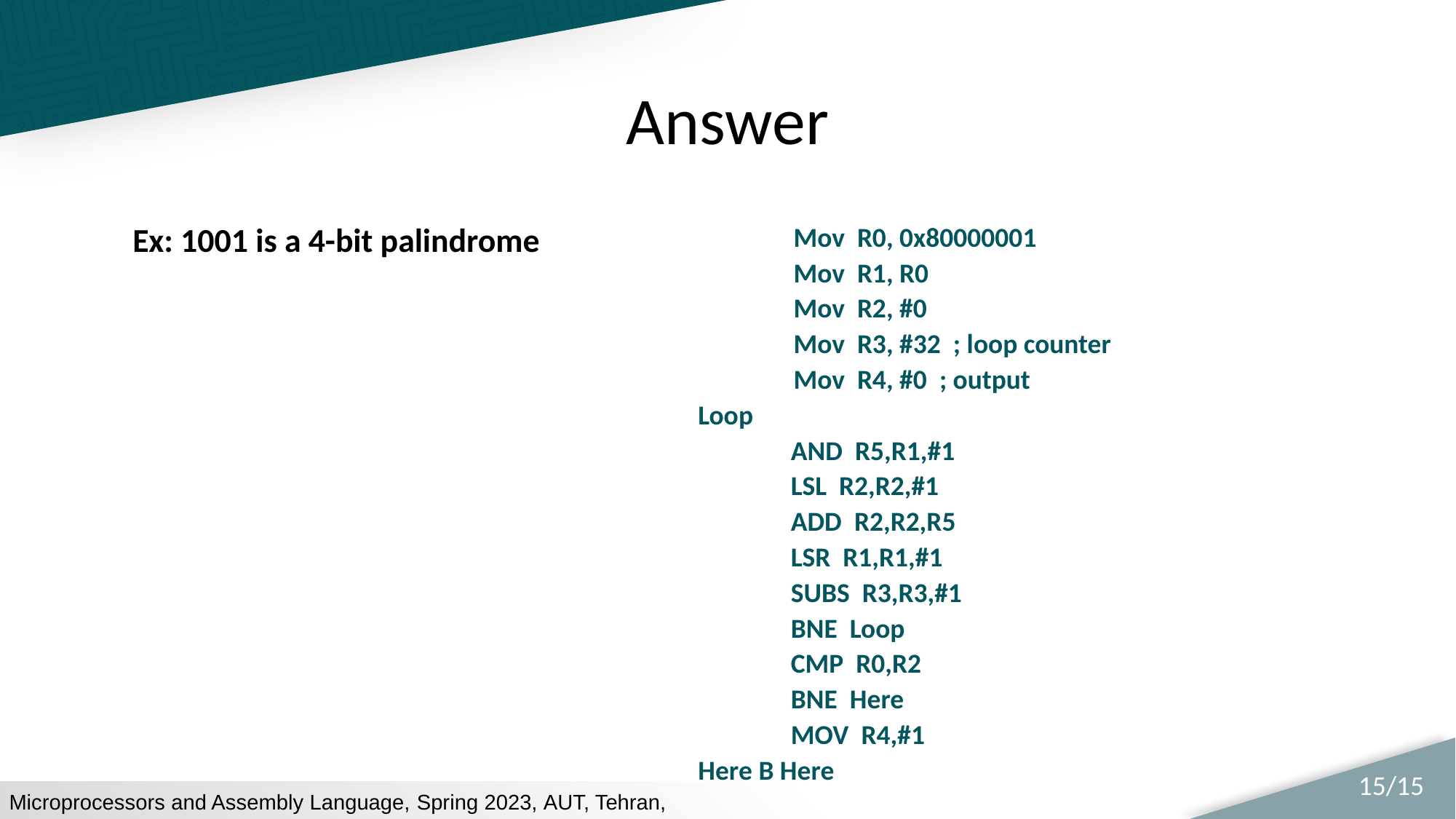

# Answer
Ex: 1001 is a 4-bit palindrome

Mov  R0, 0x80000001
Mov  R1, R0
Mov  R2, #0
Mov  R3, #32  ; loop counter
Mov  R4, #0  ; output
Loop
               AND  R5,R1,#1
               LSL  R2,R2,#1
               ADD  R2,R2,R5
               LSR  R1,R1,#1
               SUBS  R3,R3,#1
               BNE  Loop
               CMP  R0,R2
               BNE  Here
               MOV  R4,#1
Here B Here

15/15